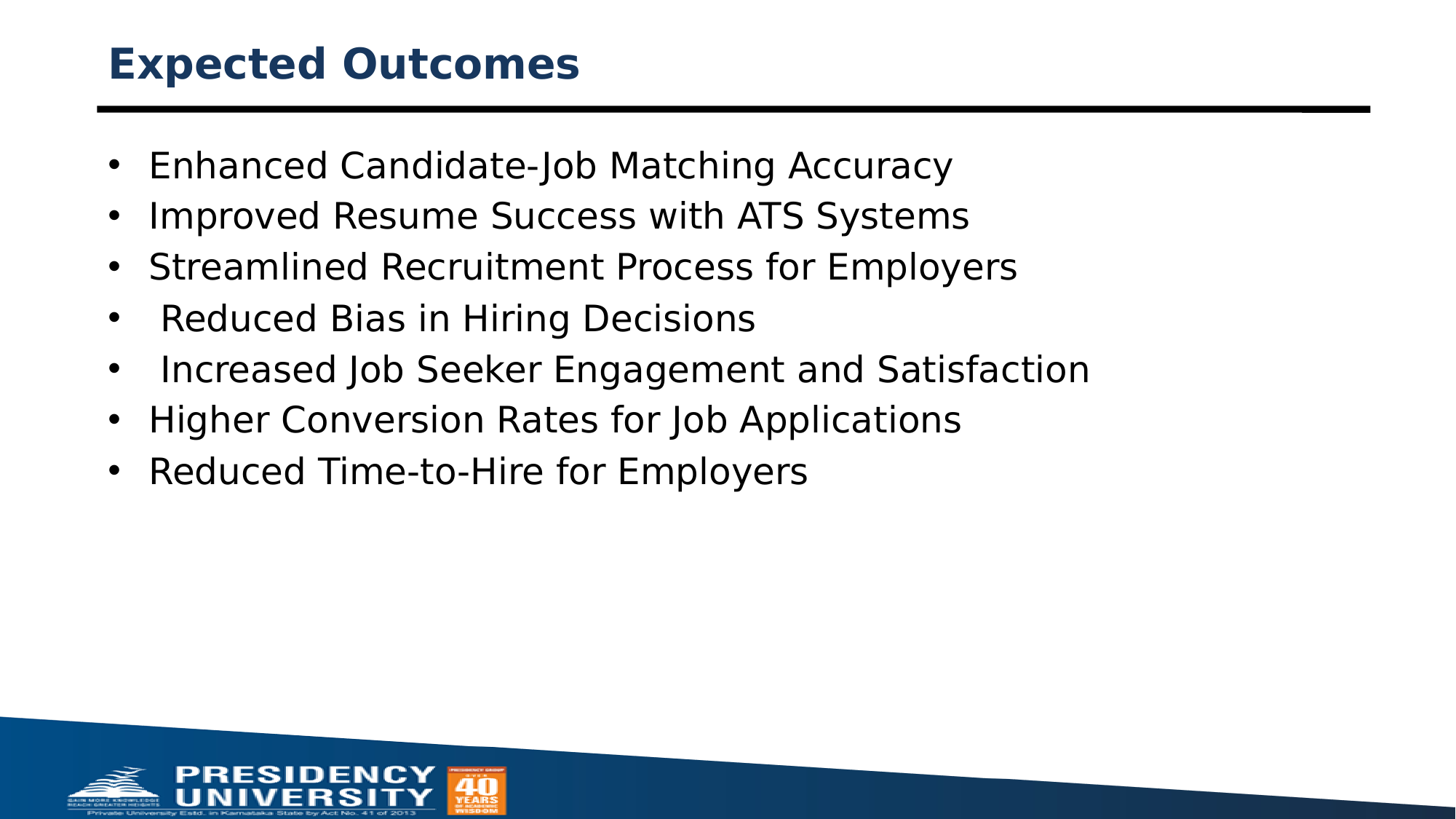

# Expected Outcomes
Enhanced Candidate-Job Matching Accuracy
Improved Resume Success with ATS Systems
Streamlined Recruitment Process for Employers
 Reduced Bias in Hiring Decisions
 Increased Job Seeker Engagement and Satisfaction
Higher Conversion Rates for Job Applications
Reduced Time-to-Hire for Employers